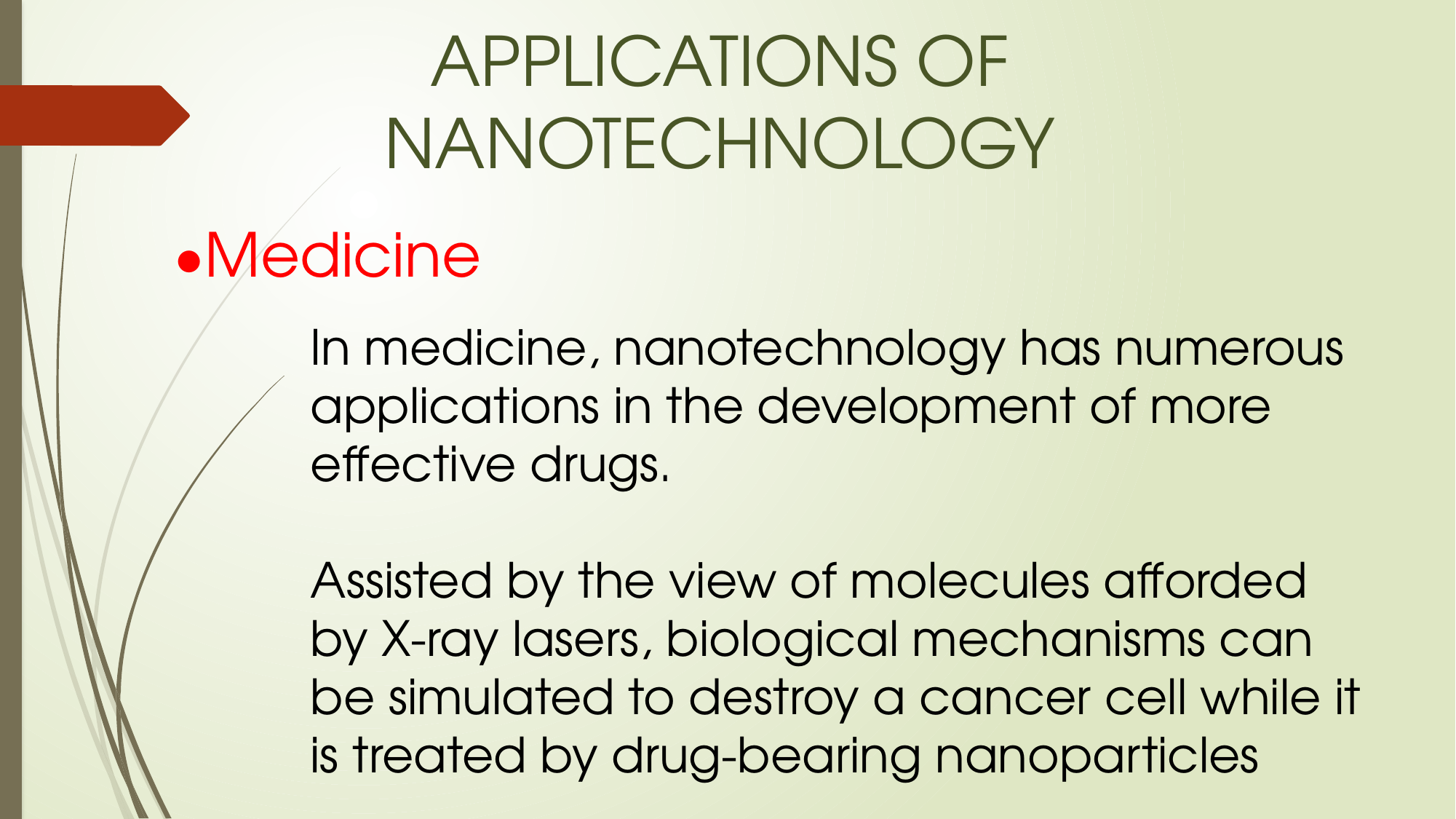

APPLICATIONS OF NANOTECHNOLOGY
•Medicine

In medicine, nanotechnology has numerous applications in the development of more effective drugs.

Assisted by the view of molecules afforded by X-ray lasers, biological mechanisms can be simulated to destroy a cancer cell while it is treated by drug-bearing nanoparticles